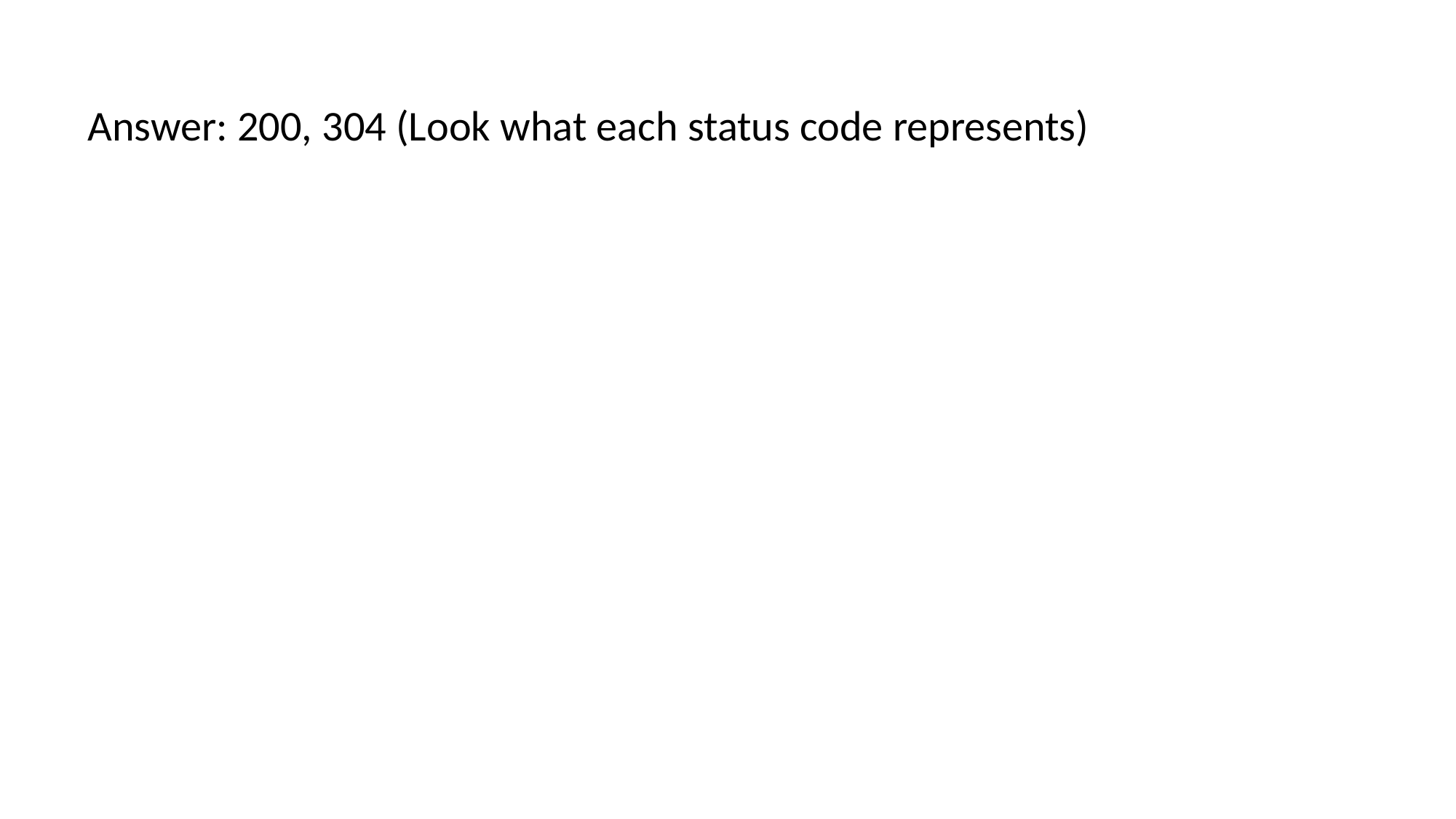

Answer: 200, 304 (Look what each status code represents)